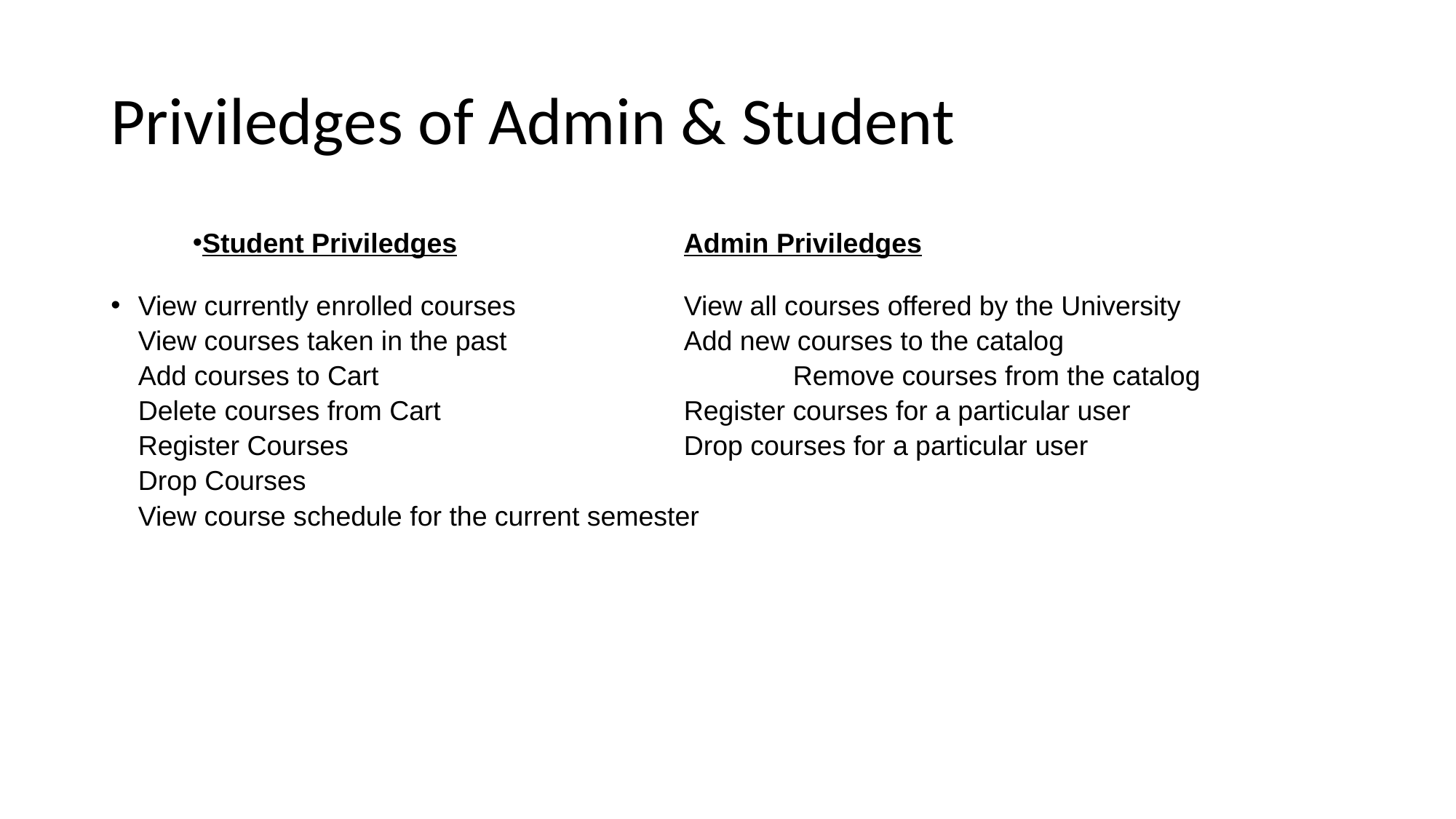

# Priviledges of Admin & Student
Student Priviledges			Admin Priviledges
View currently enrolled courses		View all courses offered by the University
View courses taken in the past		Add new courses to the catalog
Add courses to Cart				Remove courses from the catalog
Delete courses from Cart			Register courses for a particular user
Register Courses				Drop courses for a particular user
Drop Courses
View course schedule for the current semester